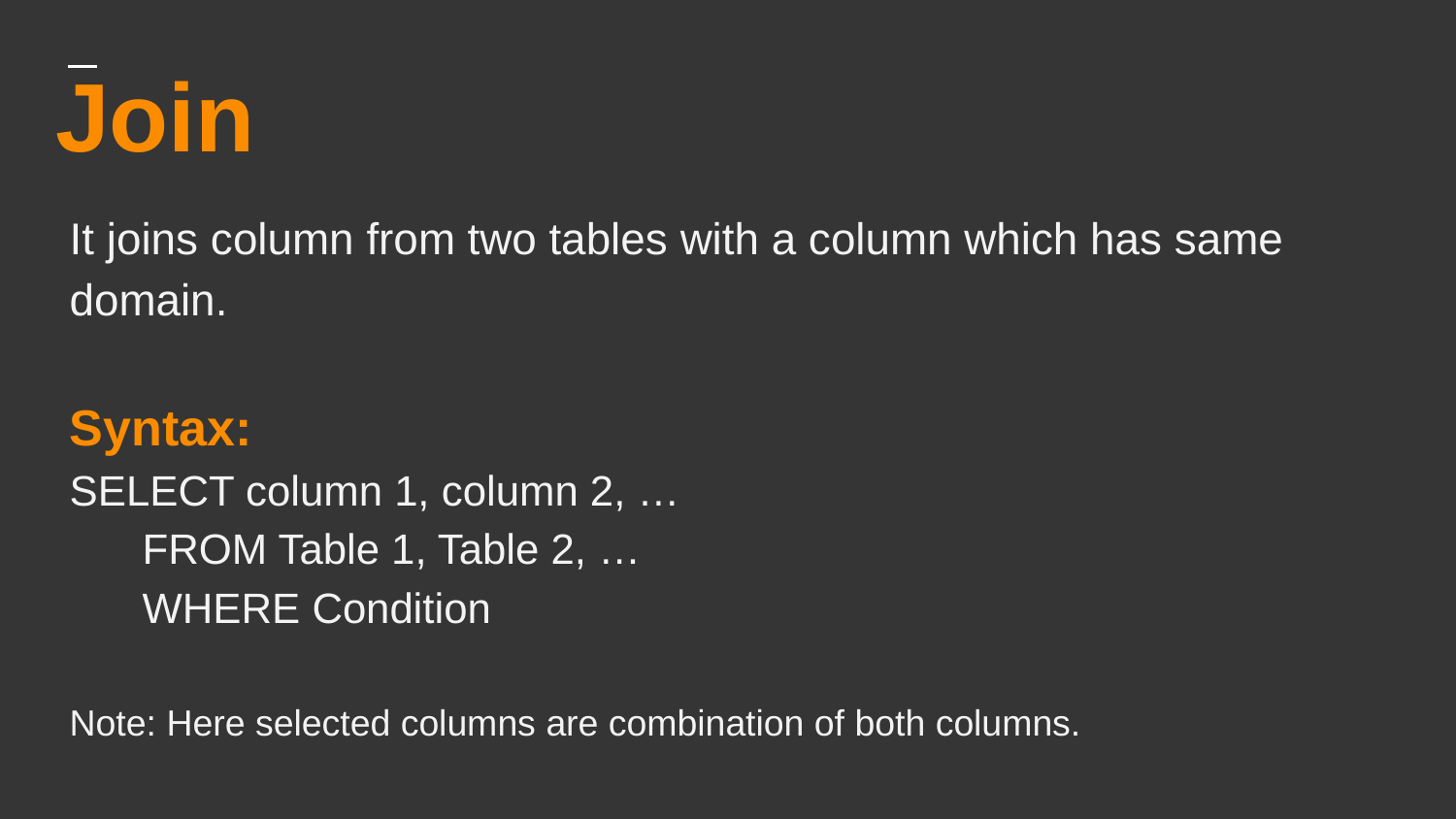

# Join
It joins column from two tables with a column which has same domain.

Syntax:
SELECT column 1, column 2, …
FROM Table 1, Table 2, …
WHERE Condition

Note: Here selected columns are combination of both columns.